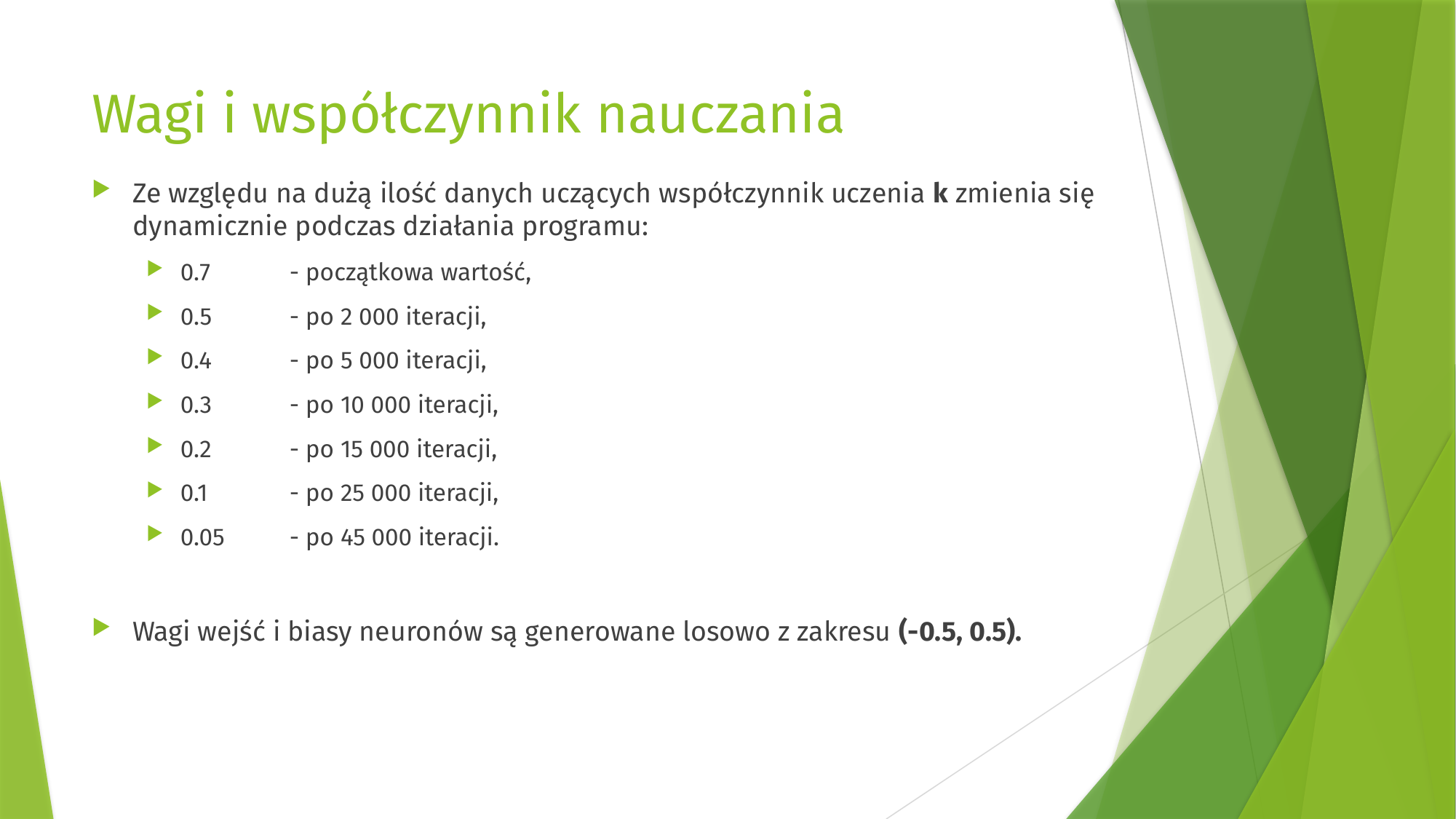

# Wagi i współczynnik nauczania
Ze względu na dużą ilość danych uczących współczynnik uczenia k zmienia się dynamicznie podczas działania programu:
0.7	- początkowa wartość,
0.5	- po 2 000 iteracji,
0.4	- po 5 000 iteracji,
0.3	- po 10 000 iteracji,
0.2	- po 15 000 iteracji,
0.1	- po 25 000 iteracji,
0.05	- po 45 000 iteracji.

Wagi wejść i biasy neuronów są generowane losowo z zakresu (-0.5, 0.5).